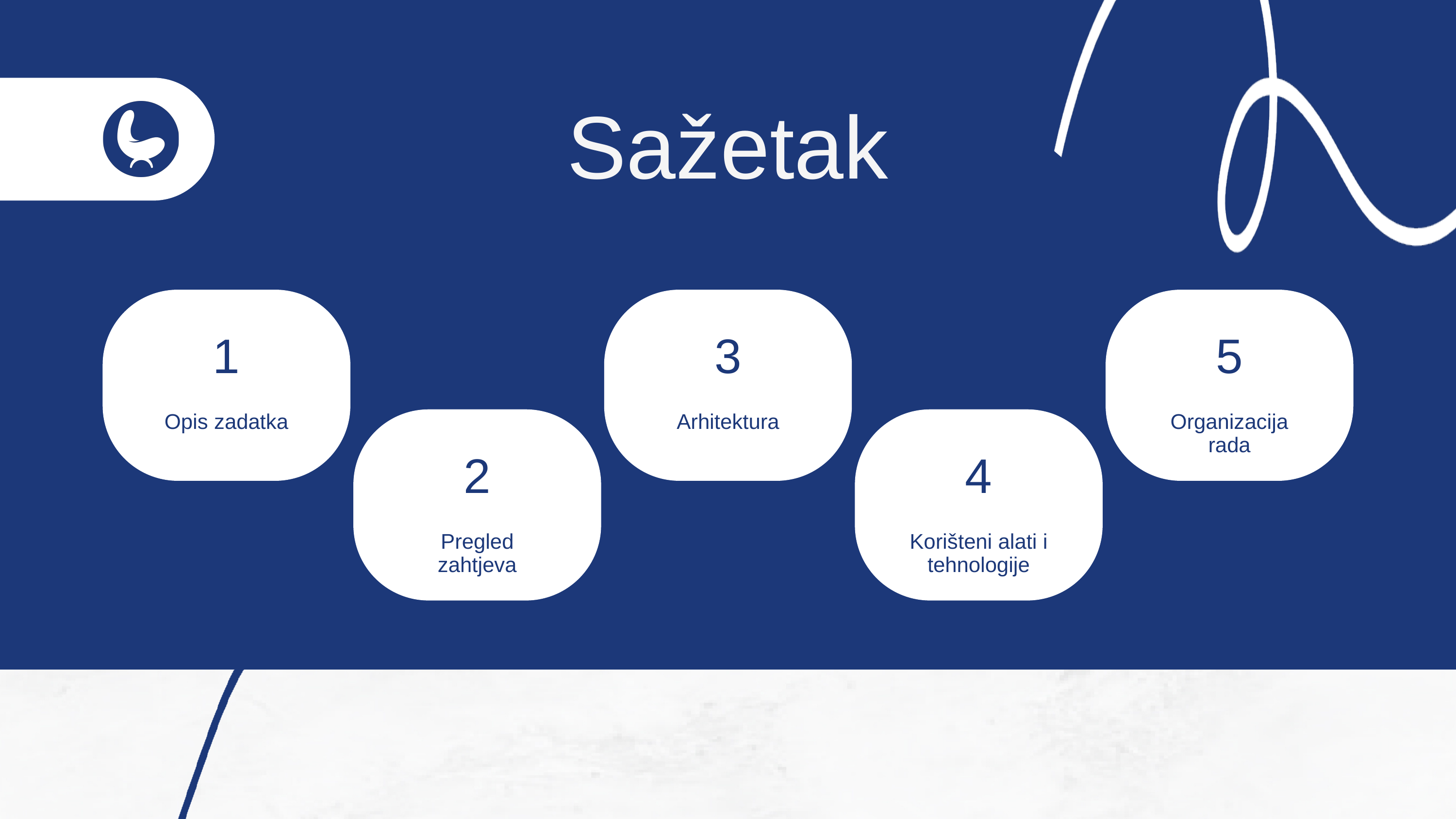

Sažetak

1
3
5

Opis zadatka
Arhitektura
Organizacija rada
2
4
Pregled zahtjeva
Korišteni alati i tehnologije